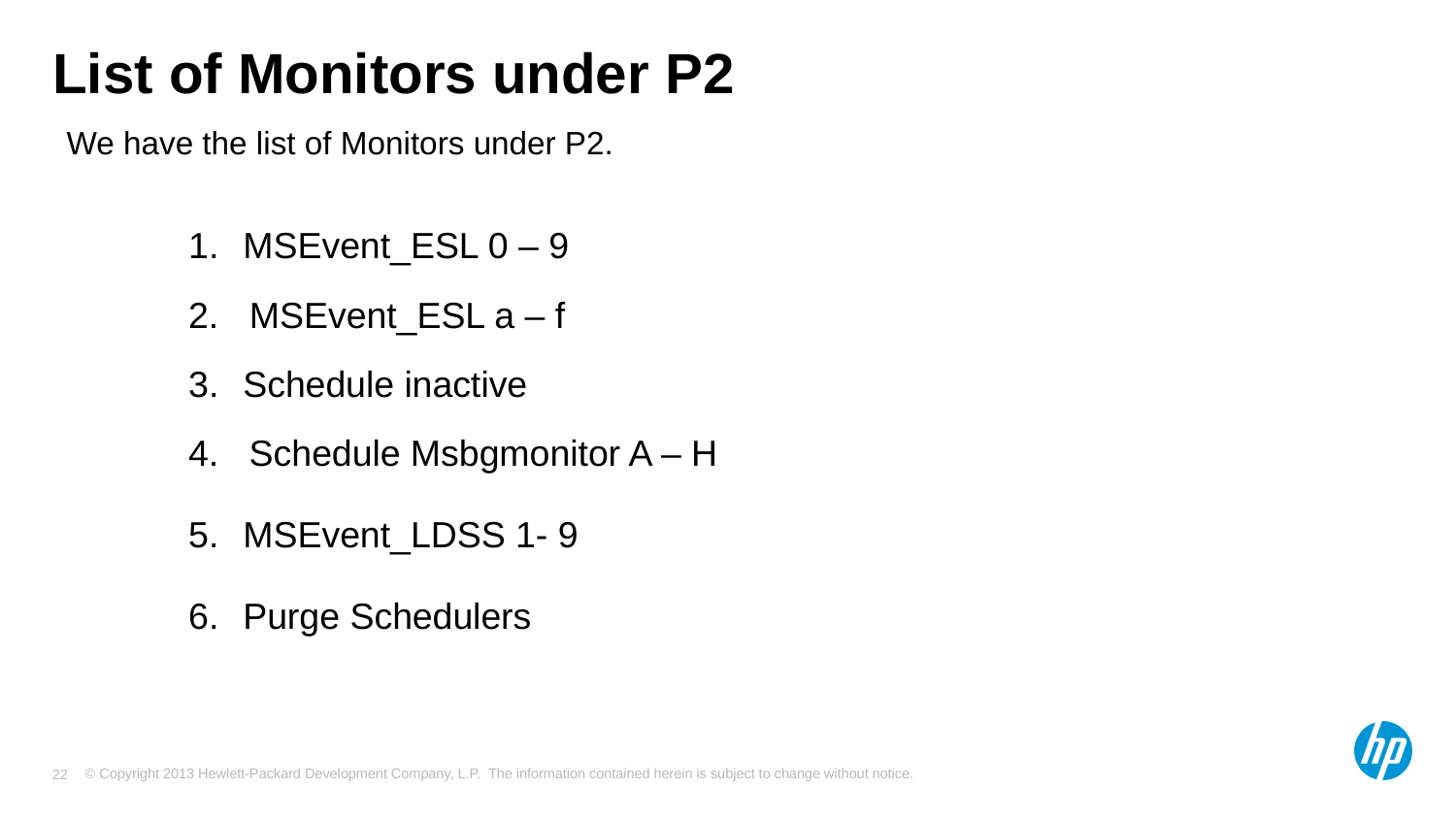

# List of Monitors under P2
We have the list of Monitors under P2.

| MSEvent\_ESL 0 – 9 |  |
| --- | --- |
| 2. MSEvent\_ESL a – f |  |
| Schedule inactive |  |
| 4. Schedule Msbgmonitor A – H MSEvent\_LDSS 1- 9 Purge Schedulers |  |